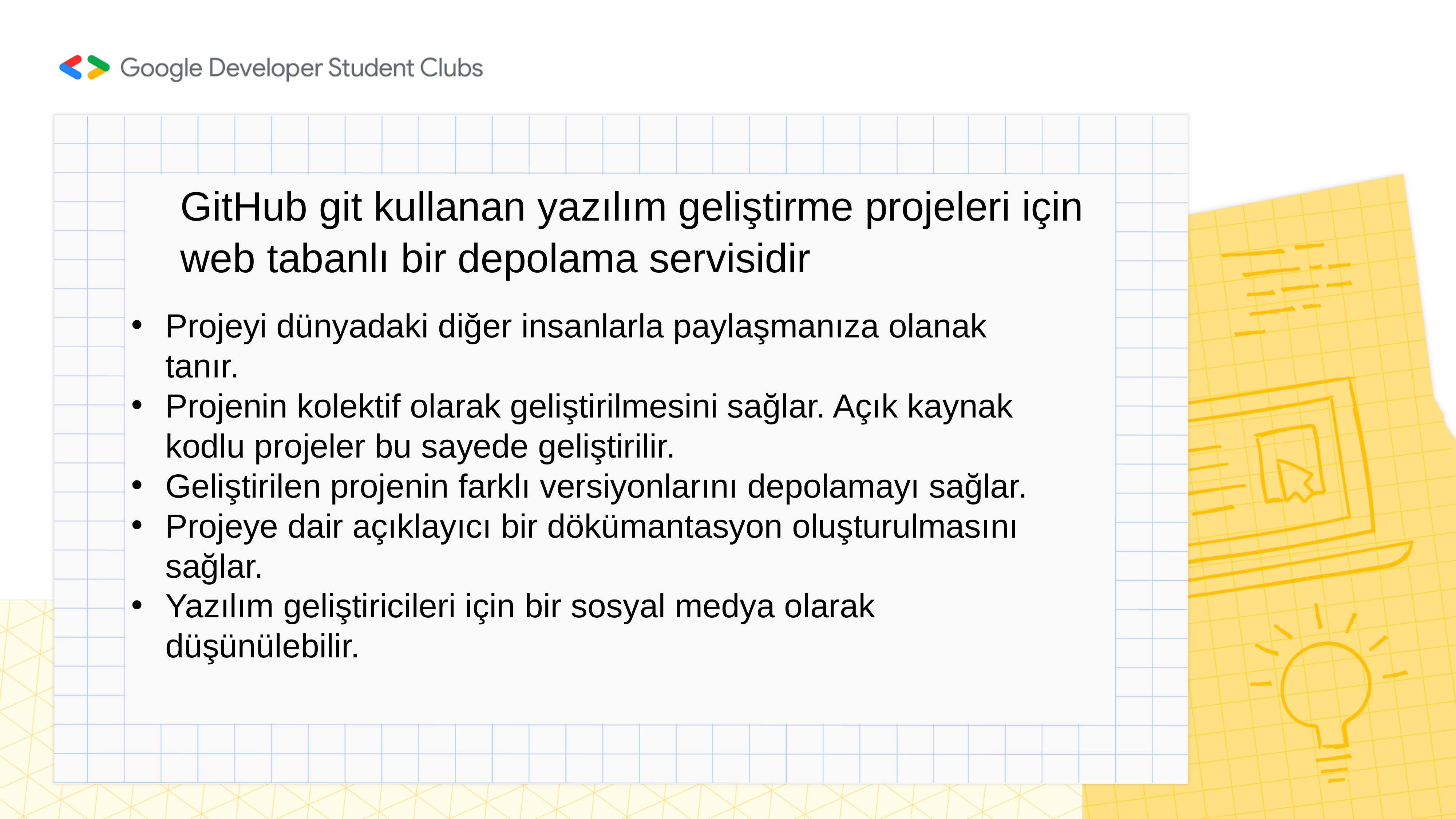

# GitHub git kullanan yazılım geliştirme projeleri için
web tabanlı bir depolama servisidir
Projeyi dünyadaki diğer insanlarla paylaşmanıza olanak tanır.
Projenin kolektif olarak geliştirilmesini sağlar. Açık kaynak kodlu projeler bu sayede geliştirilir.
Geliştirilen projenin farklı versiyonlarını depolamayı sağlar.
Projeye dair açıklayıcı bir dökümantasyon oluşturulmasını sağlar.
Yazılım geliştiricileri için bir sosyal medya olarak düşünülebilir.